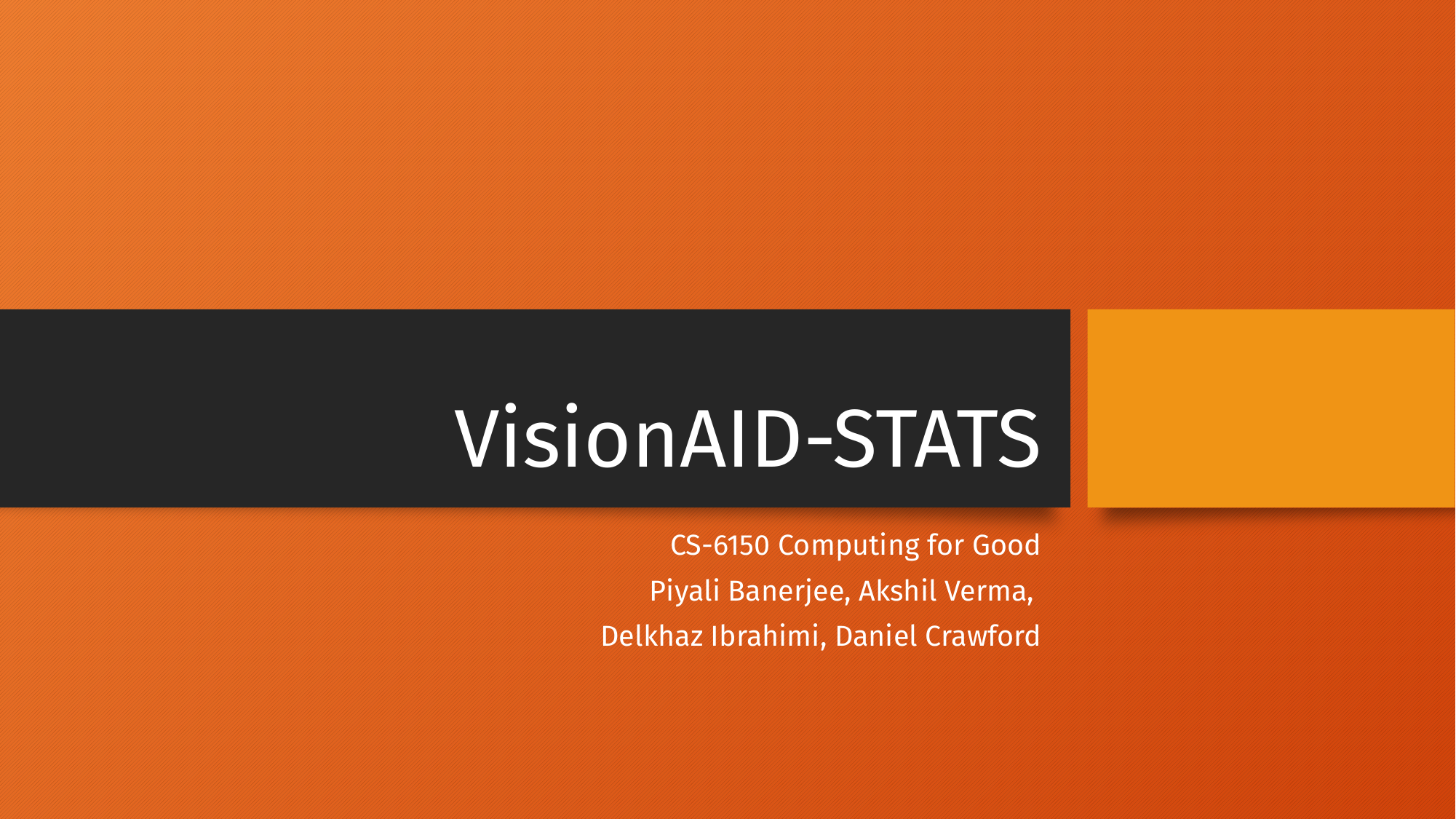

# VisionAID-STATS
CS-6150 Computing for Good
Piyali Banerjee, Akshil Verma,
Delkhaz Ibrahimi, Daniel Crawford